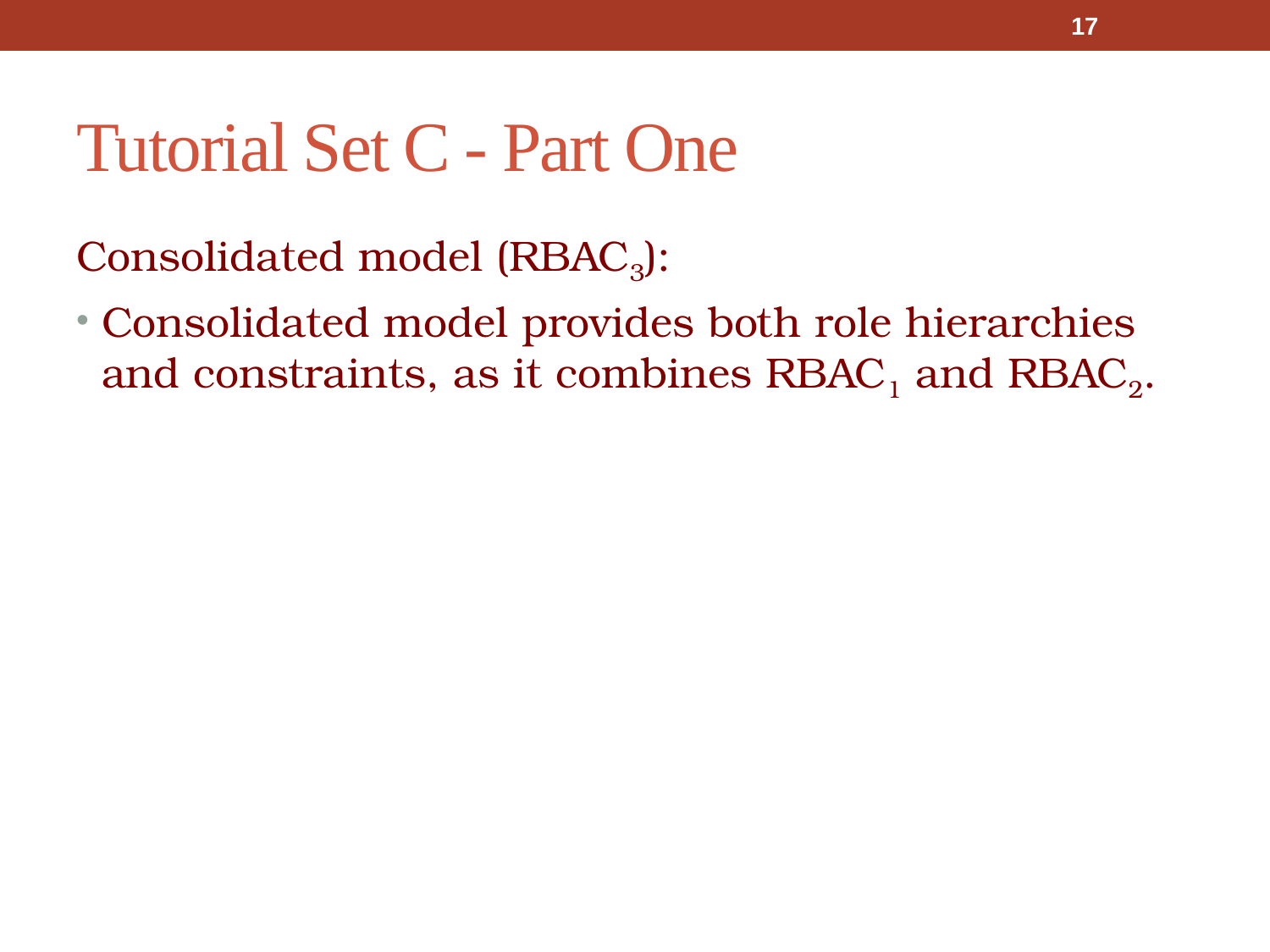

17
# Tutorial Set C - Part One
Consolidated model (RBAC3):
Consolidated model provides both role hierarchies and constraints, as it combines RBAC1 and RBAC2.